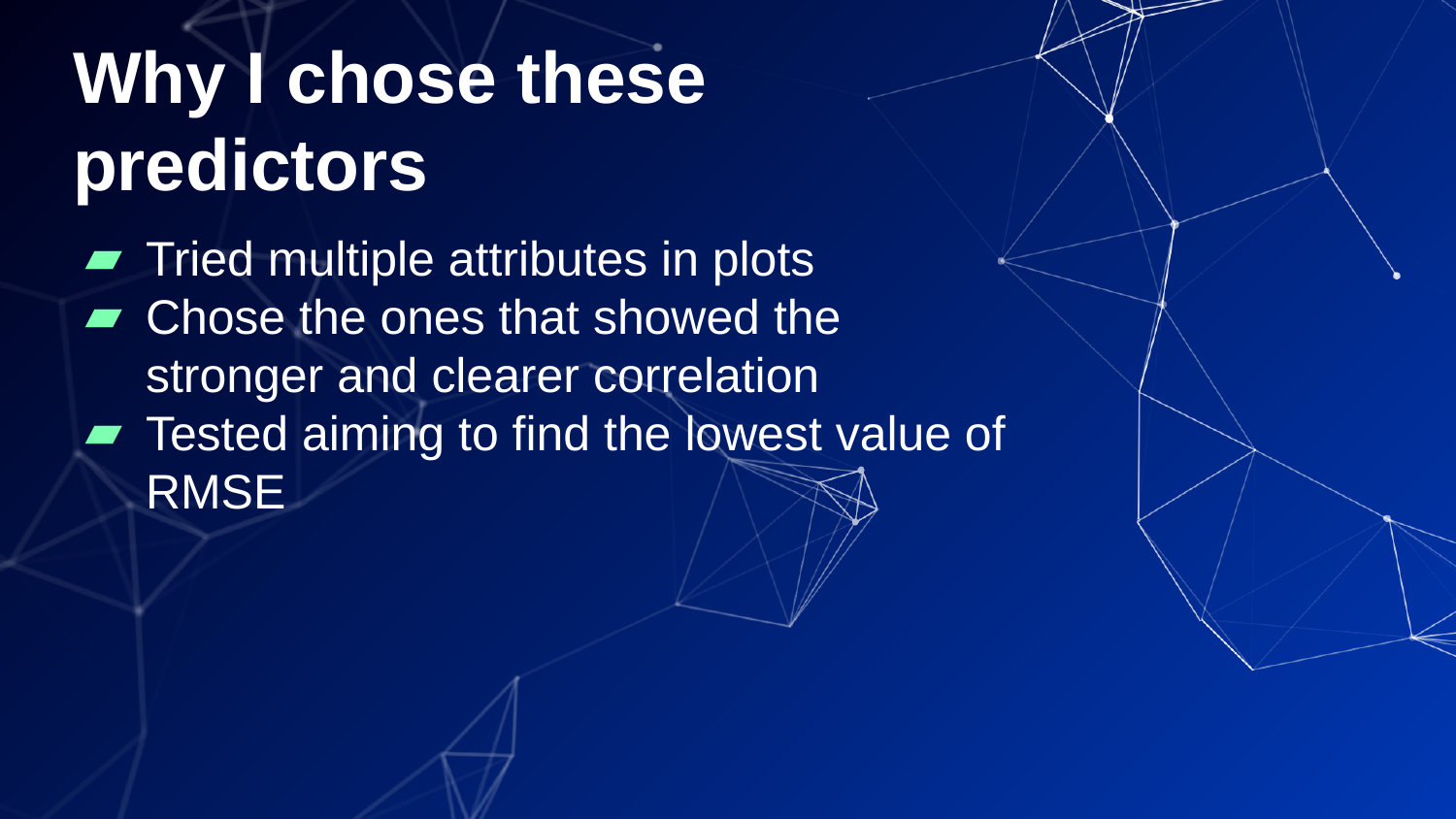

# Why I chose these predictors
Tried multiple attributes in plots
Chose the ones that showed the stronger and clearer correlation
Tested aiming to find the lowest value of RMSE
16